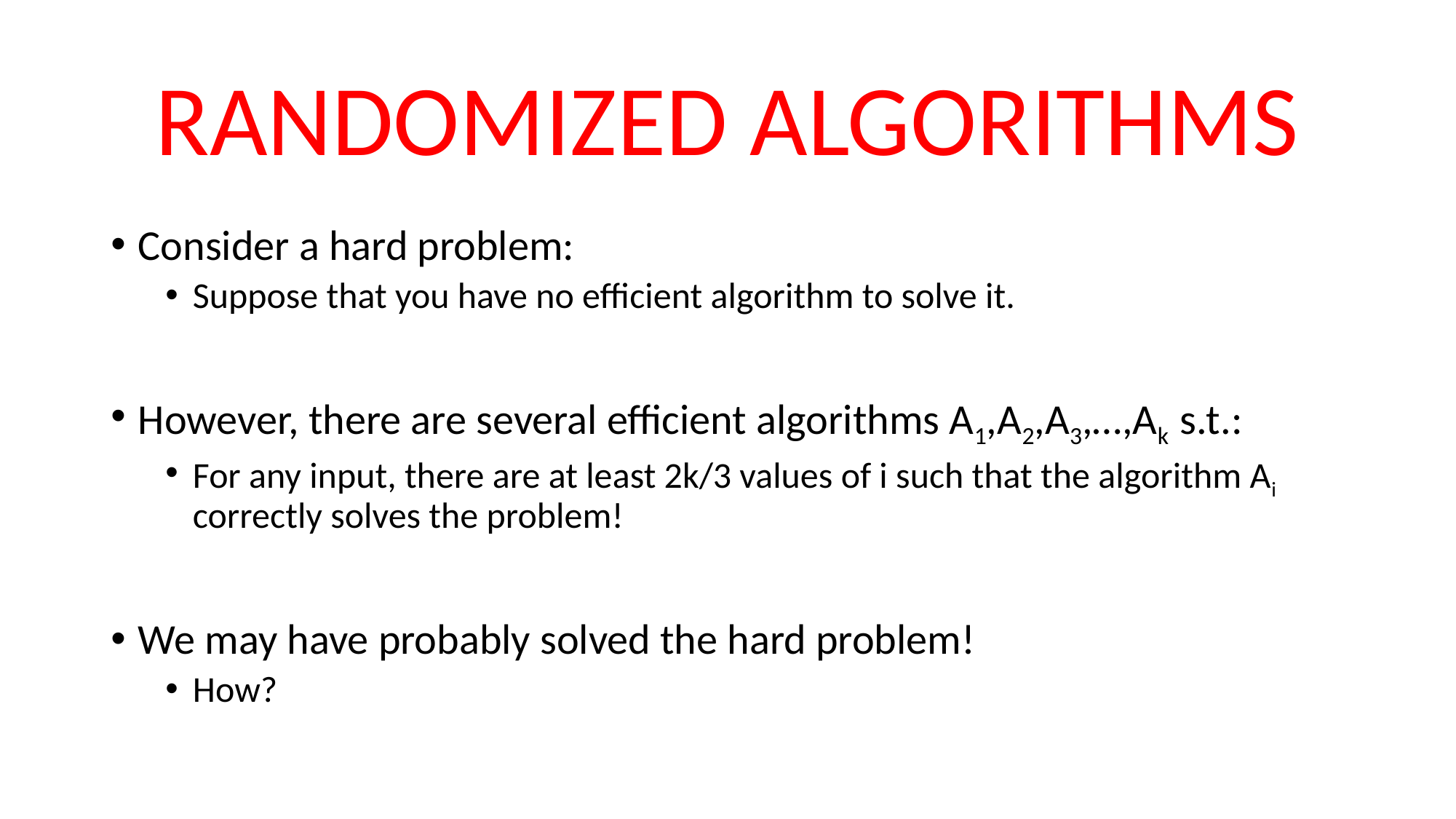

# RANDOMIZED ALGORITHMS
Consider a hard problem:
Suppose that you have no efficient algorithm to solve it.

However, there are several efficient algorithms A1,A2,A3,…,Ak  s.t.:
For any input, there are at least 2k/3 values of i such that the algorithm Ai correctly solves the problem!

We may have probably solved the hard problem!
How?